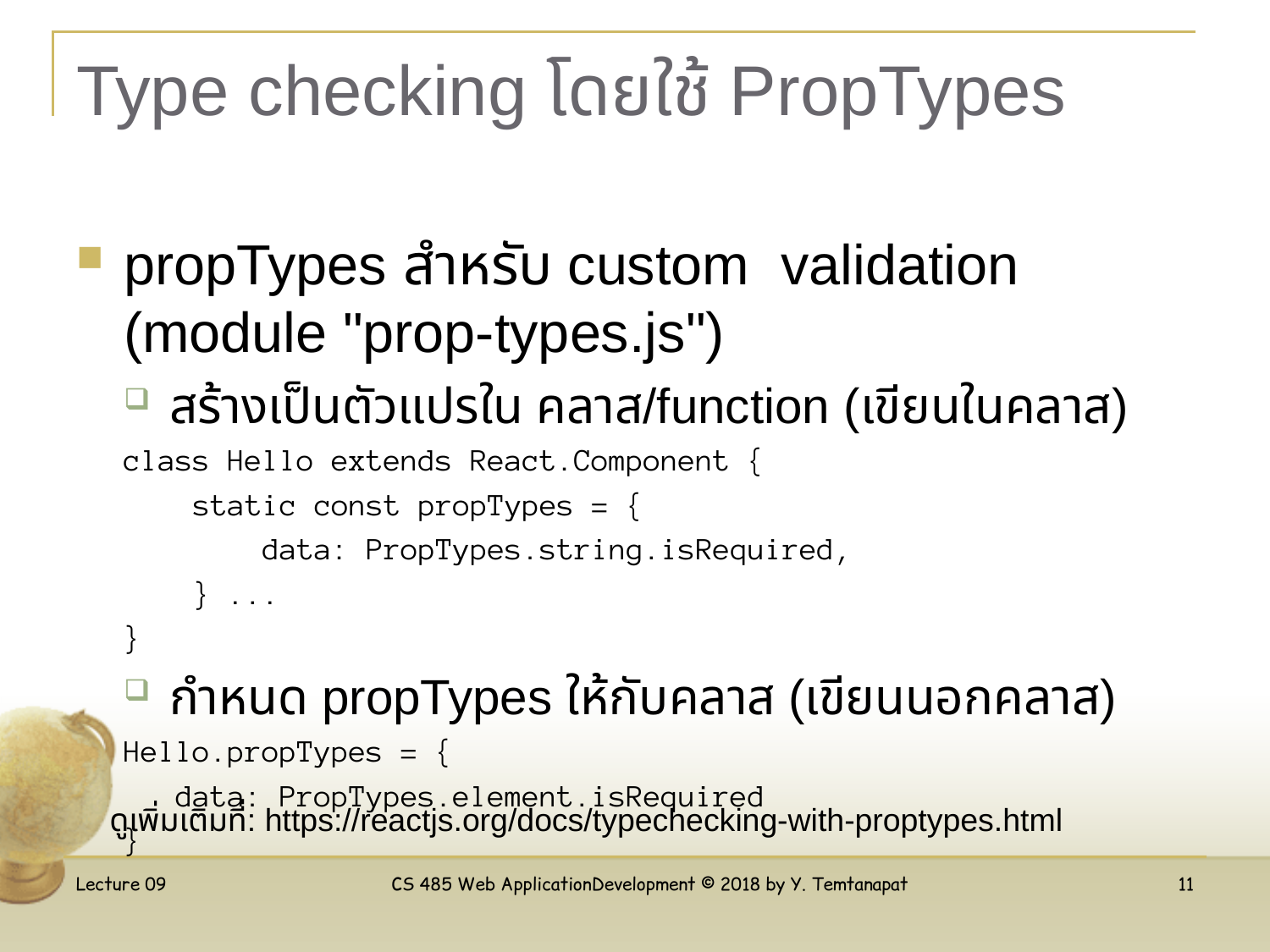

# Type checking โดยใช้ PropTypes
propTypes สำหรับ custom  validation (module "prop-types.js")
สร้างเป็นตัวแปรใน คลาส/function (เขียนในคลาส)
class Hello extends React.Component {
    static const propTypes = {
        data: PropTypes.string.isRequired,
    } ...
}
กำหนด propTypes ให้กับคลาส (เขียนนอกคลาส)
Hello.propTypes = {
   data: PropTypes.element.isRequired
}
ดูเพิ่มเติมที่: https://reactjs.org/docs/typechecking-with-proptypes.html
Lecture 09
CS 485 Web ApplicationDevelopment © 2018 by Y. Temtanapat
11